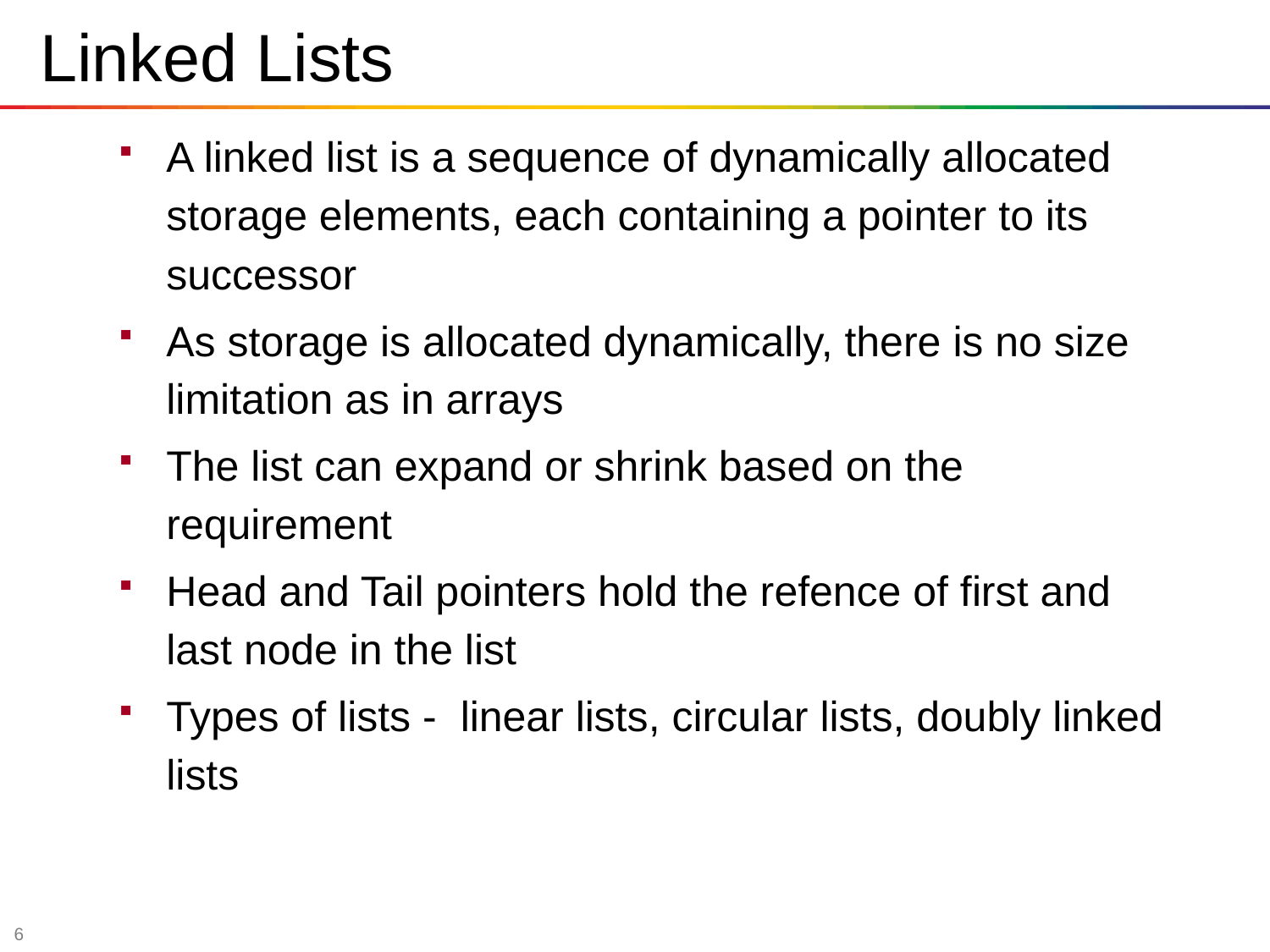

Linked Lists
A linked list is a sequence of dynamically allocated storage elements, each containing a pointer to its successor
As storage is allocated dynamically, there is no size limitation as in arrays
The list can expand or shrink based on the requirement
Head and Tail pointers hold the refence of first and last node in the list
Types of lists -  linear lists, circular lists, doubly linked lists